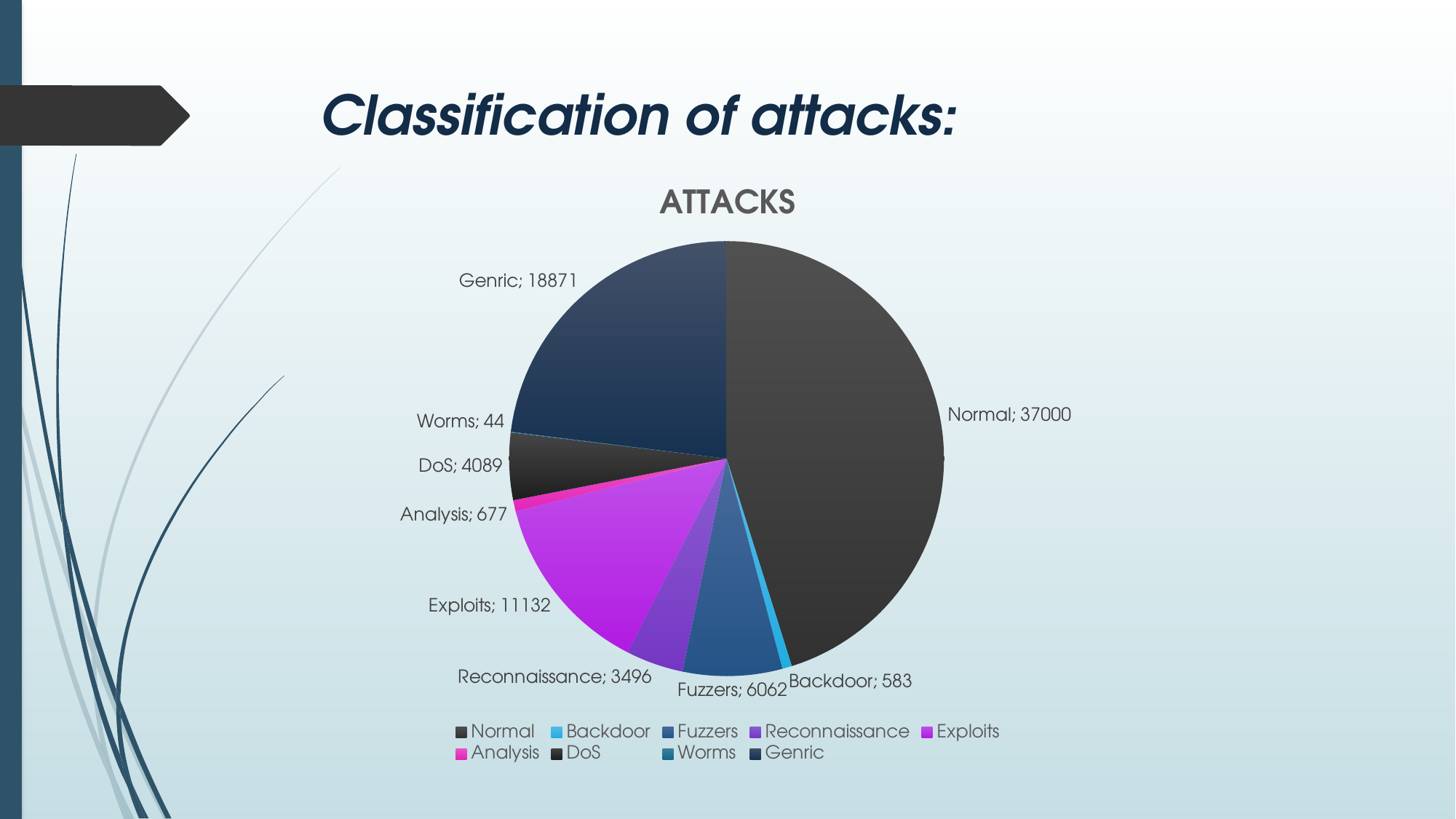

# Classification of attacks:

### Chart:

| Category | ATTACKS |
|---|---|
| Normal | 37000.0 |
| Backdoor | 583.0 |
| Fuzzers | 6062.0 |
| Reconnaissance | 3496.0 |
| Exploits | 11132.0 |
| Analysis | 677.0 |
| DoS | 4089.0 |
| Worms | 44.0 |
| Genric | 18871.0 |